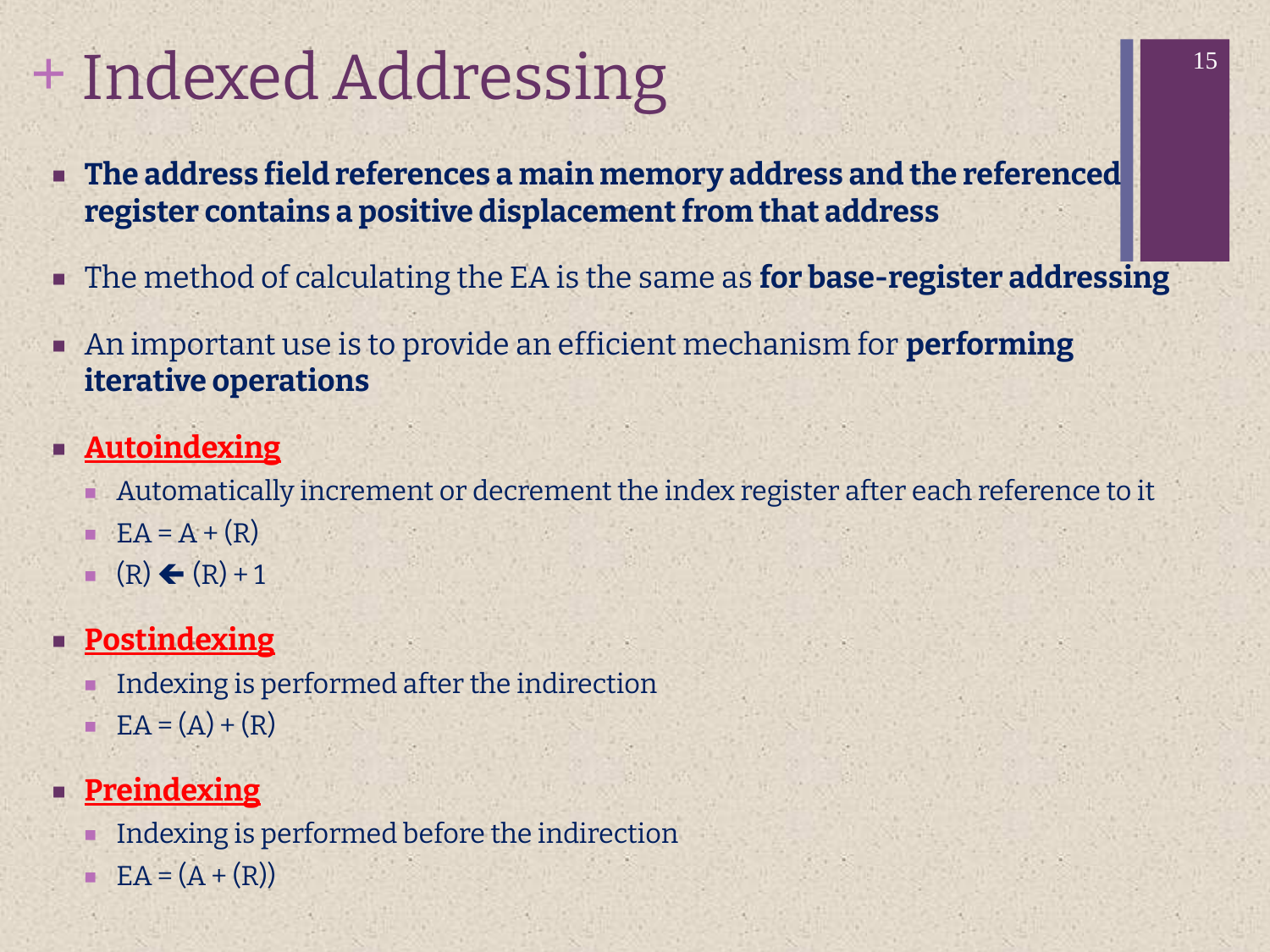

# Indexed Addressing
15
The address field references a main memory address and the referenced register contains a positive displacement from that address
The method of calculating the EA is the same as for base-register addressing
An important use is to provide an efficient mechanism for performing iterative operations
Autoindexing
Automatically increment or decrement the index register after each reference to it
EA = A + (R)
(R) 🡸 (R) + 1
Postindexing
Indexing is performed after the indirection
EA = (A) + (R)
Preindexing
Indexing is performed before the indirection
EA = (A + (R))